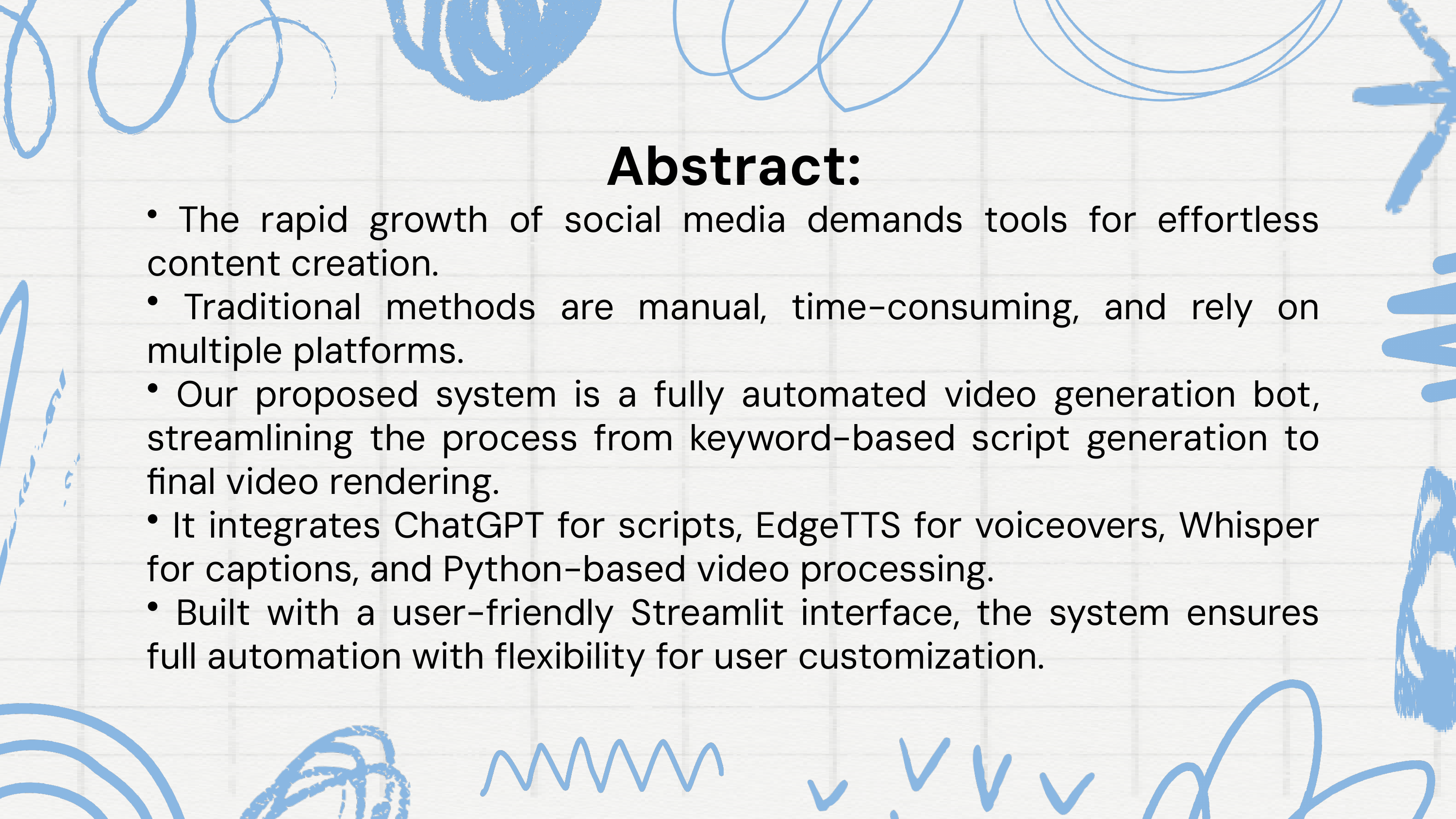

Abstract:
 The rapid growth of social media demands tools for effortless content creation.
 Traditional methods are manual, time-consuming, and rely on multiple platforms.
 Our proposed system is a fully automated video generation bot, streamlining the process from keyword-based script generation to final video rendering.
 It integrates ChatGPT for scripts, EdgeTTS for voiceovers, Whisper for captions, and Python-based video processing.
 Built with a user-friendly Streamlit interface, the system ensures full automation with flexibility for user customization.